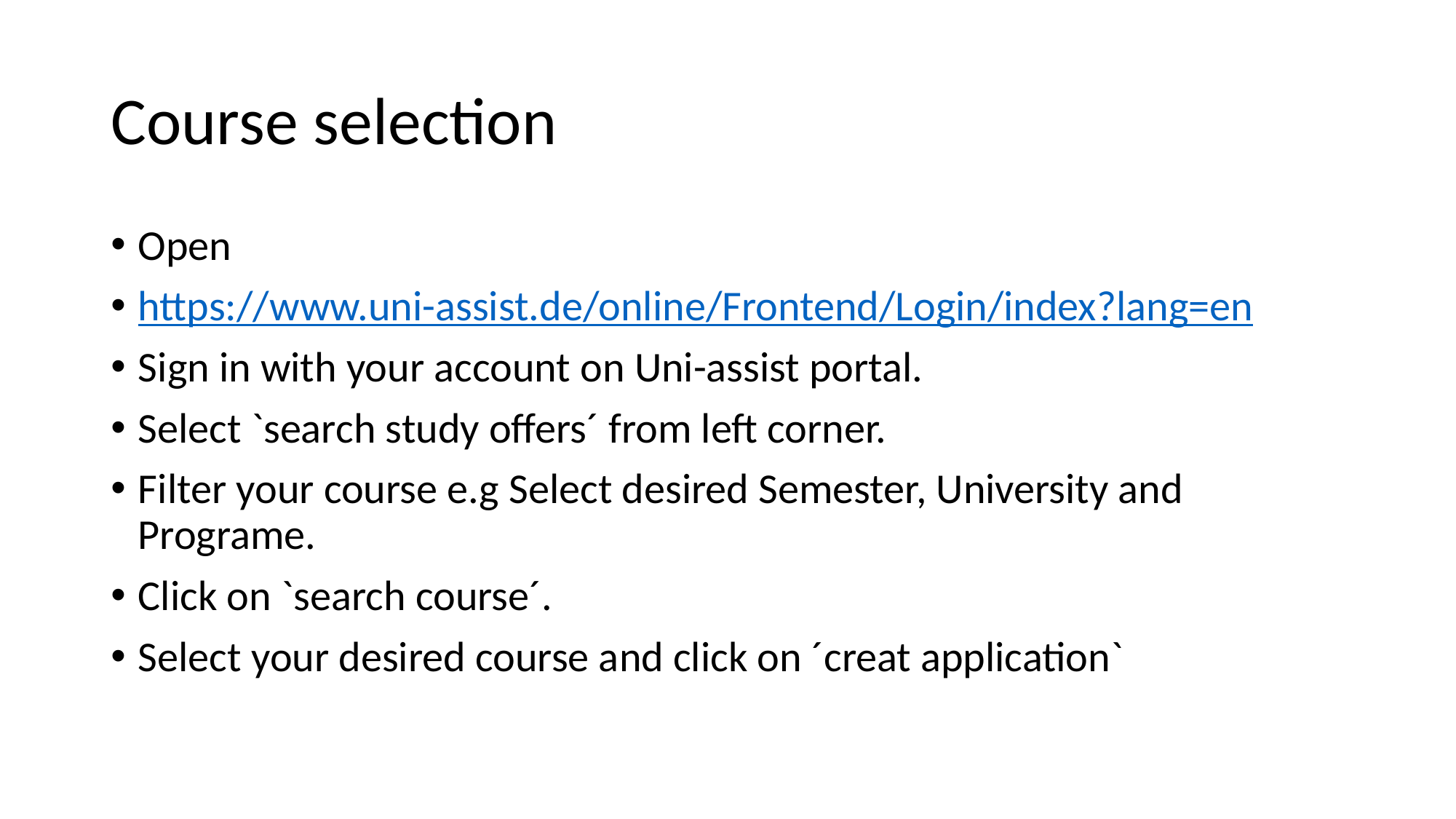

# Course selection
Open
https://www.uni-assist.de/online/Frontend/Login/index?lang=en
Sign in with your account on Uni-assist portal.
Select `search study offers´ from left corner.
Filter your course e.g Select desired Semester, University and Programe.
Click on `search course´.
Select your desired course and click on ´creat application`